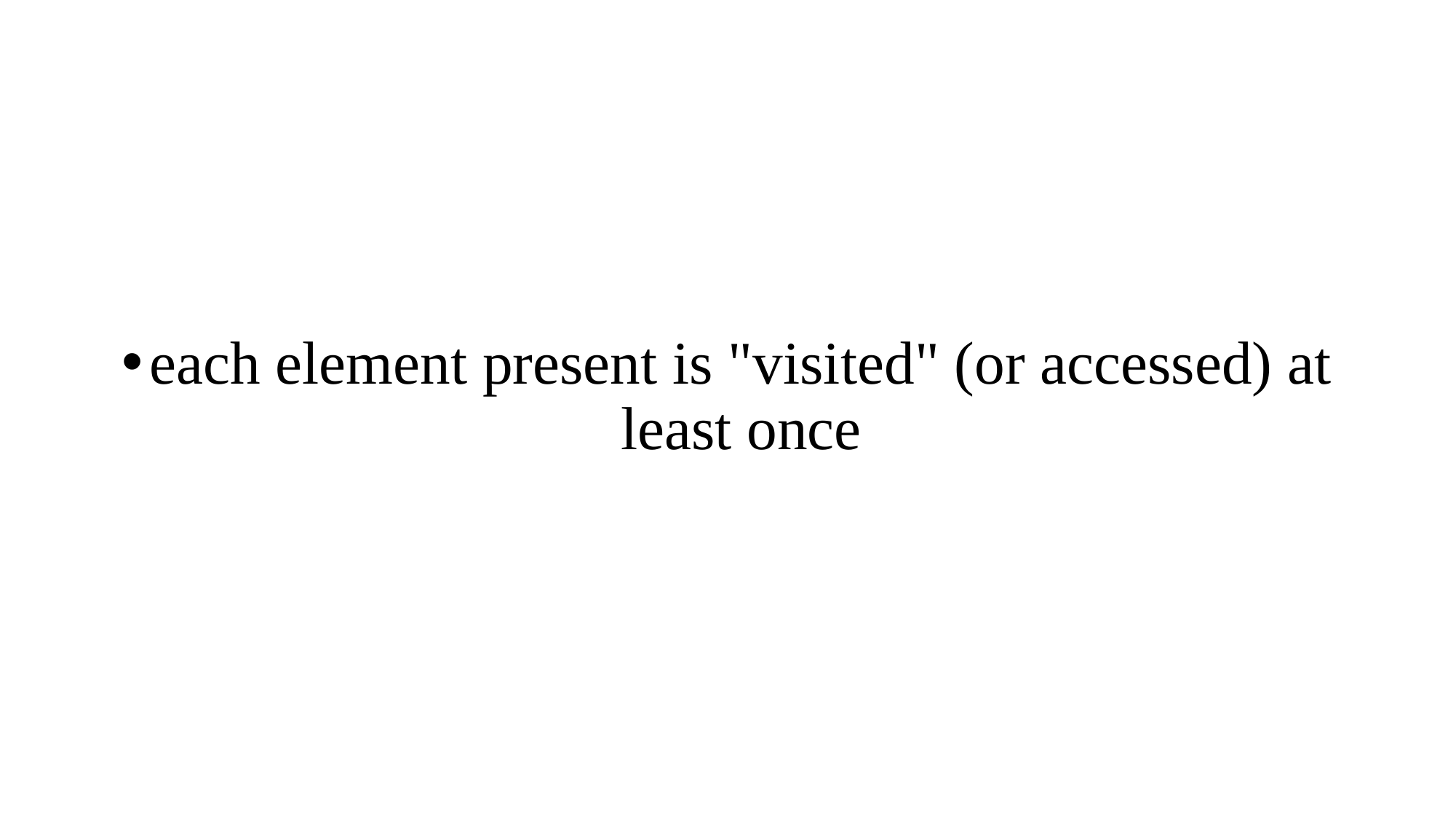

each element present is "visited" (or accessed) at least once